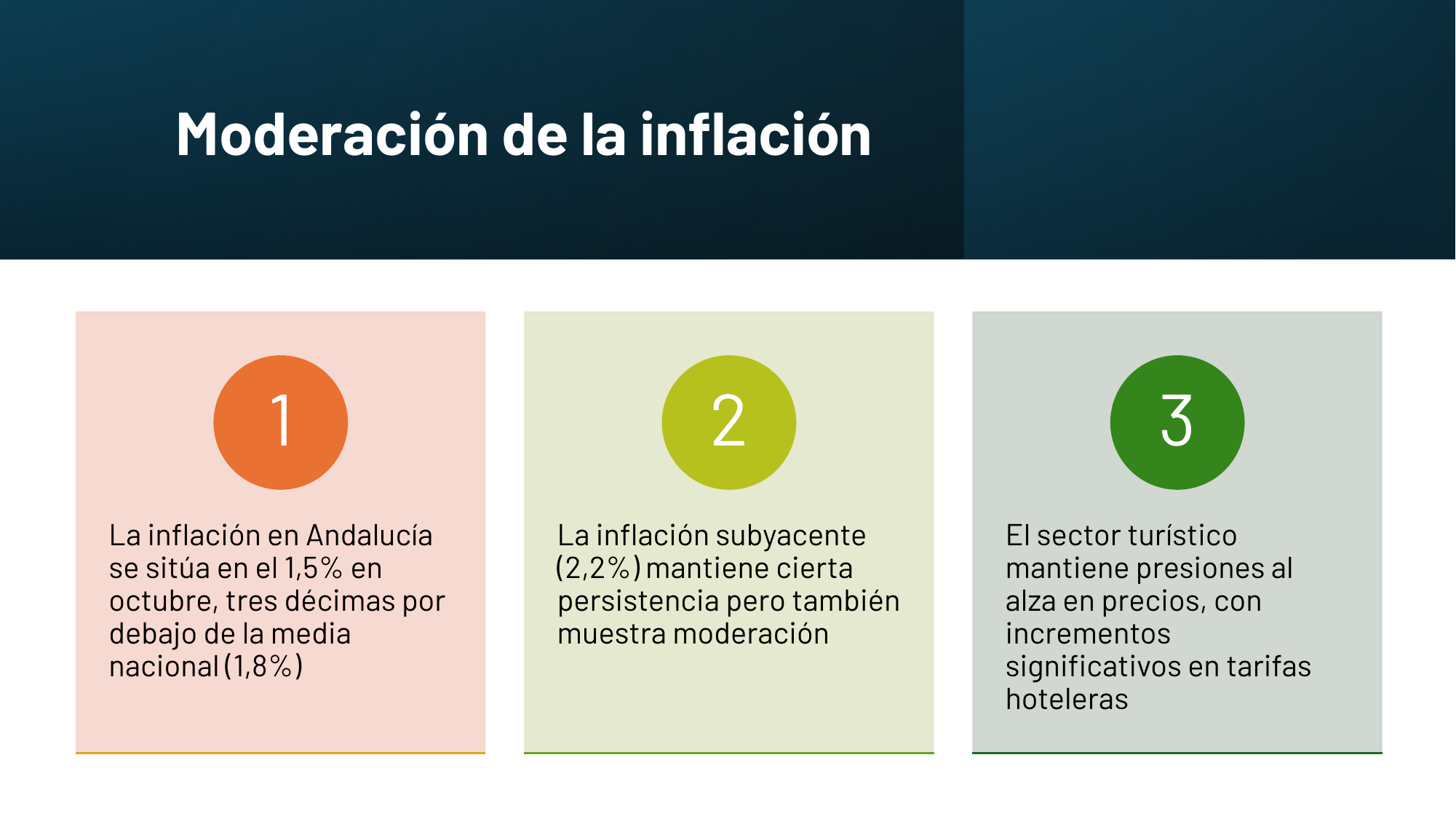

# Moderación de la inflación
La inflación en Andalucía se sitúa en el 1,5% en octubre, tres décimas por debajo de la media nacional (1,8%)
1
La inflación subyacente (2,2%) mantiene cierta persistencia pero también muestra moderación
2
El sector turístico mantiene presiones al alza en precios, con incrementos significativos en tarifas hoteleras
3